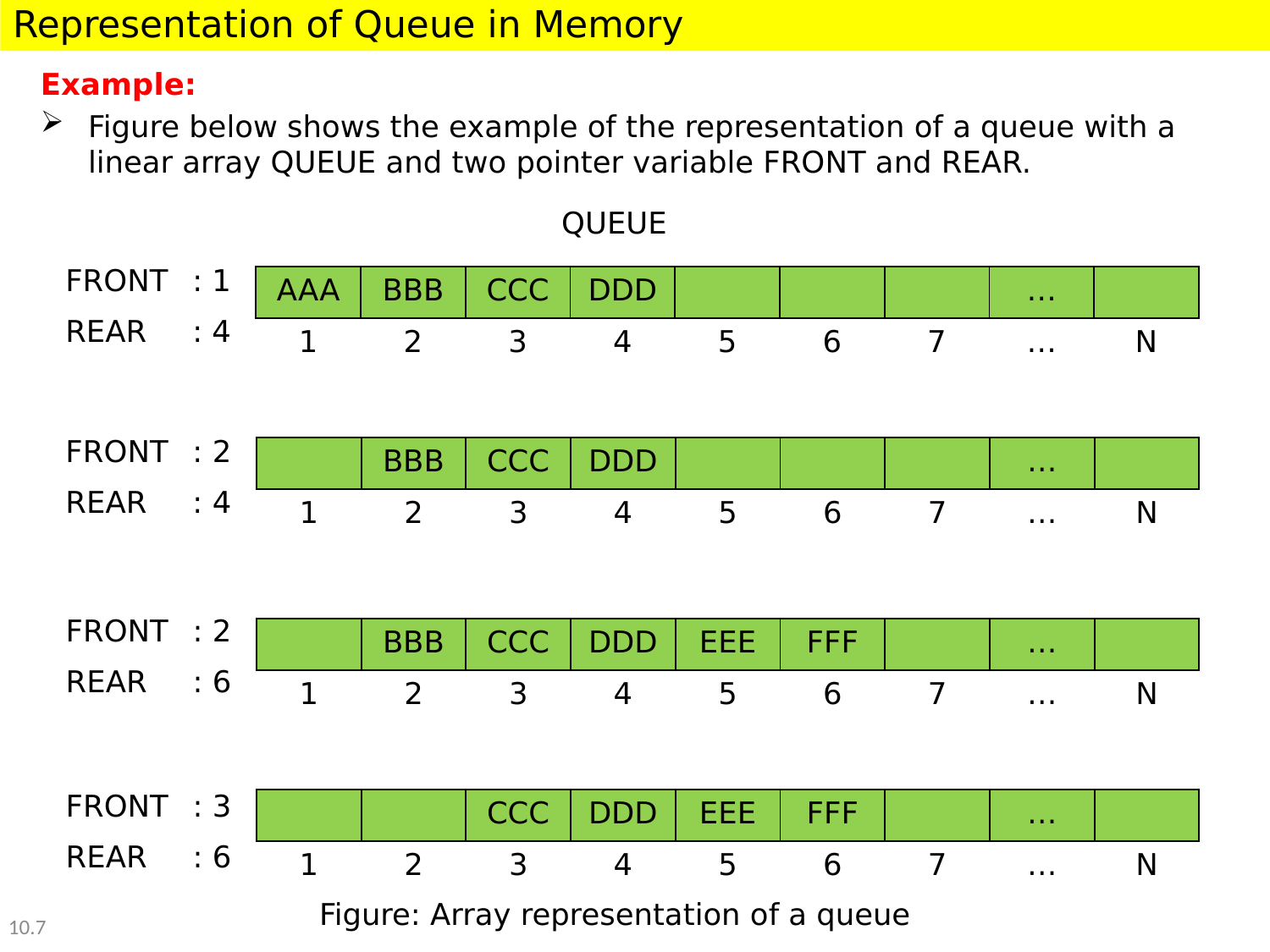

Representation of Queue in Memory
Example:
Figure below shows the example of the representation of a queue with a linear array QUEUE and two pointer variable FRONT and REAR.
QUEUE
FRONT	: 1
REAR	: 4
| AAA | BBB | CCC | DDD |  |  |  | … |  |
| --- | --- | --- | --- | --- | --- | --- | --- | --- |
| 1 | 2 | 3 | 4 | 5 | 6 | 7 | … | N |
FRONT 	: 2
REAR	: 4
|  | BBB | CCC | DDD |  |  |  | … |  |
| --- | --- | --- | --- | --- | --- | --- | --- | --- |
| 1 | 2 | 3 | 4 | 5 | 6 | 7 | … | N |
FRONT	: 2
REAR	: 6
|  | BBB | CCC | DDD | EEE | FFF |  | … |  |
| --- | --- | --- | --- | --- | --- | --- | --- | --- |
| 1 | 2 | 3 | 4 | 5 | 6 | 7 | … | N |
FRONT	: 3
REAR	: 6
|  |  | CCC | DDD | EEE | FFF |  | … |  |
| --- | --- | --- | --- | --- | --- | --- | --- | --- |
| 1 | 2 | 3 | 4 | 5 | 6 | 7 | … | N |
Figure: Array representation of a queue
10.7